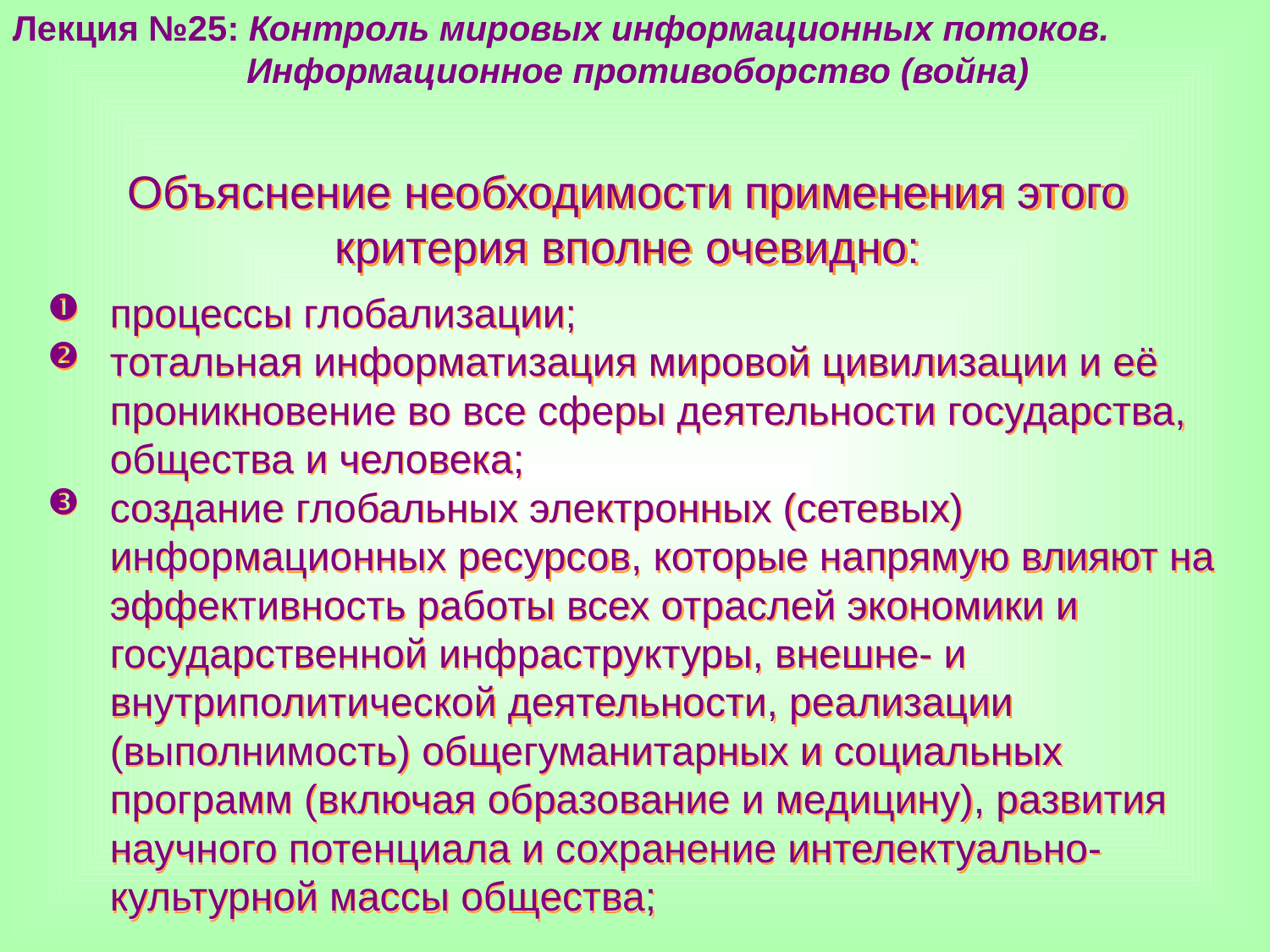

Лекция №25: Контроль мировых информационных потоков.
	           Информационное противоборство (война)
Объяснение необходимости применения этого критерия вполне очевидно:
процессы глобализации;
тотальная информатизация мировой цивилизации и её проникновение во все сферы деятельности государства, общества и человека;
создание глобальных электронных (сетевых) информационных ресурсов, которые напрямую влияют на эффективность работы всех отраслей экономики и государственной инфраструктуры, внешне- и внутриполитической деятельности, реализации (выполнимость) общегуманитарных и социальных программ (включая образование и медицину), развития научного потенциала и сохранение интелектуально-культурной массы общества;